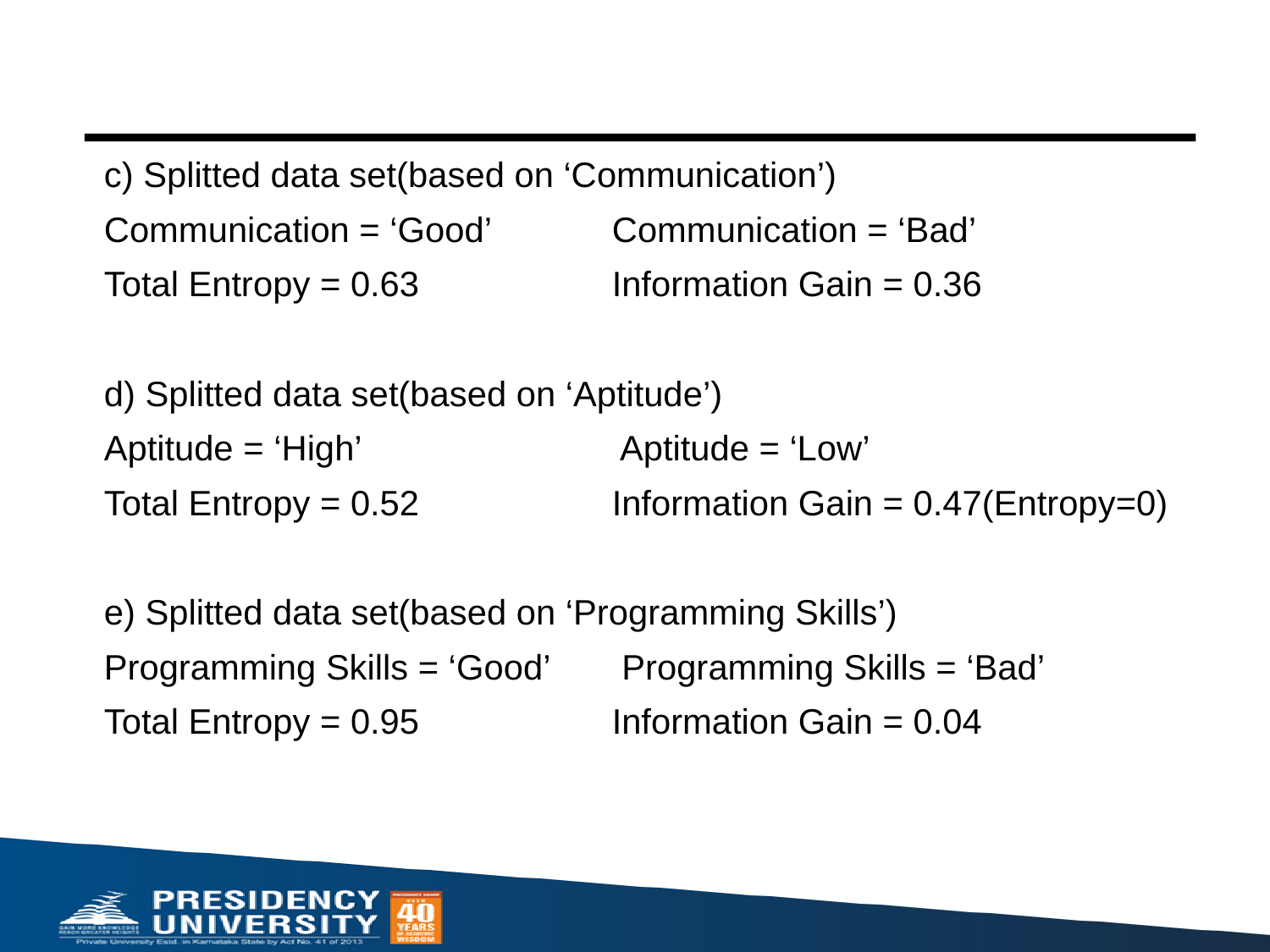

#
c) Splitted data set(based on ‘Communication’)
Communication = ‘Good’	Communication = ‘Bad’
Total Entropy = 0.63	          	Information Gain = 0.36

d) Splitted data set(based on ‘Aptitude’)
Aptitude = ‘High’		 Aptitude = ‘Low’
Total Entropy = 0.52	          	Information Gain = 0.47(Entropy=0)

e) Splitted data set(based on ‘Programming Skills’)
Programming Skills = ‘Good’	 Programming Skills = ‘Bad’
Total Entropy = 0.95	          	Information Gain = 0.04